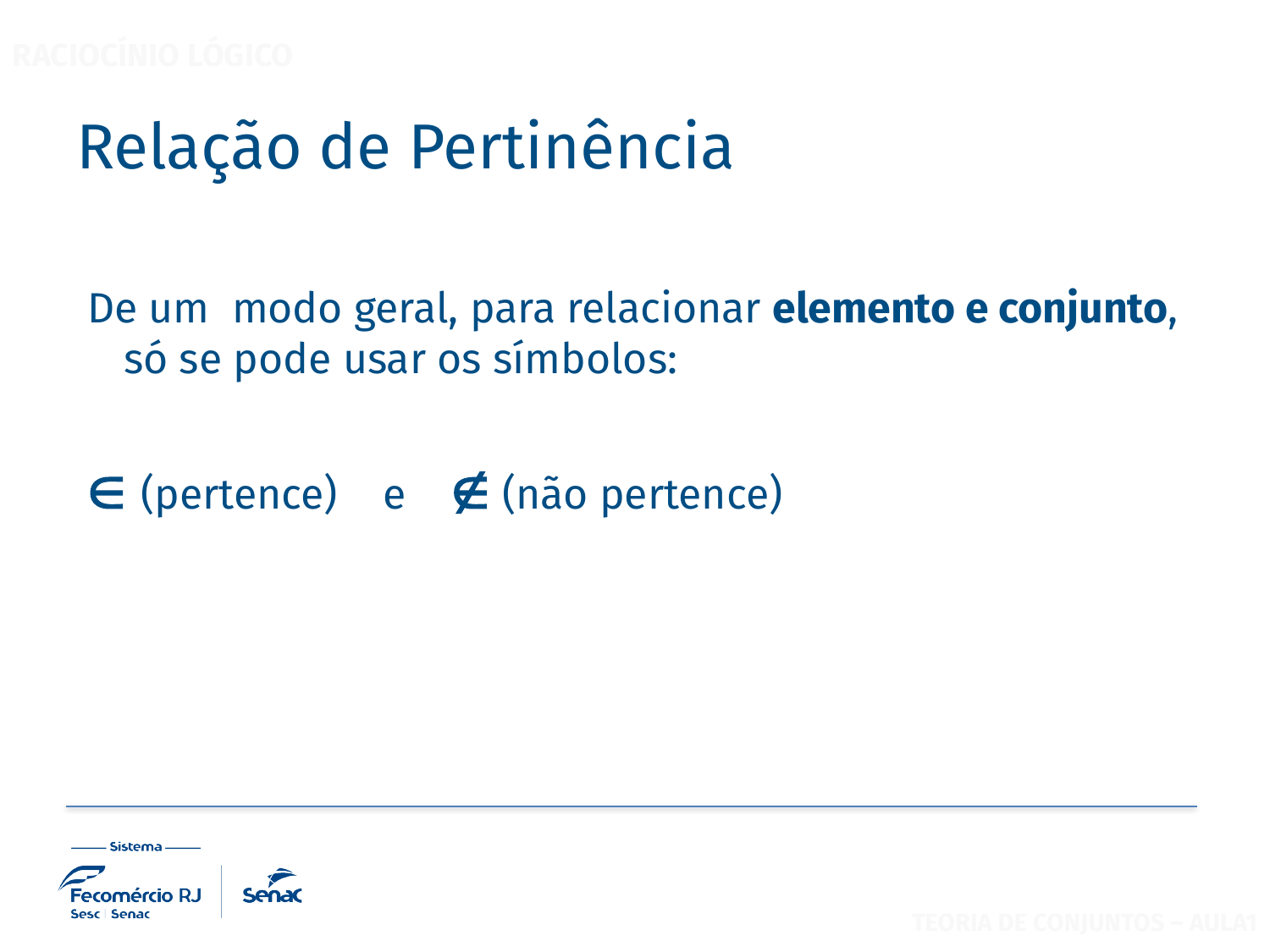

# Relação de Pertinência
 De um  modo geral, para relacionar elemento e conjunto, só se pode usar os símbolos:

 ∈ (pertence)    e    ∉ (não pertence)